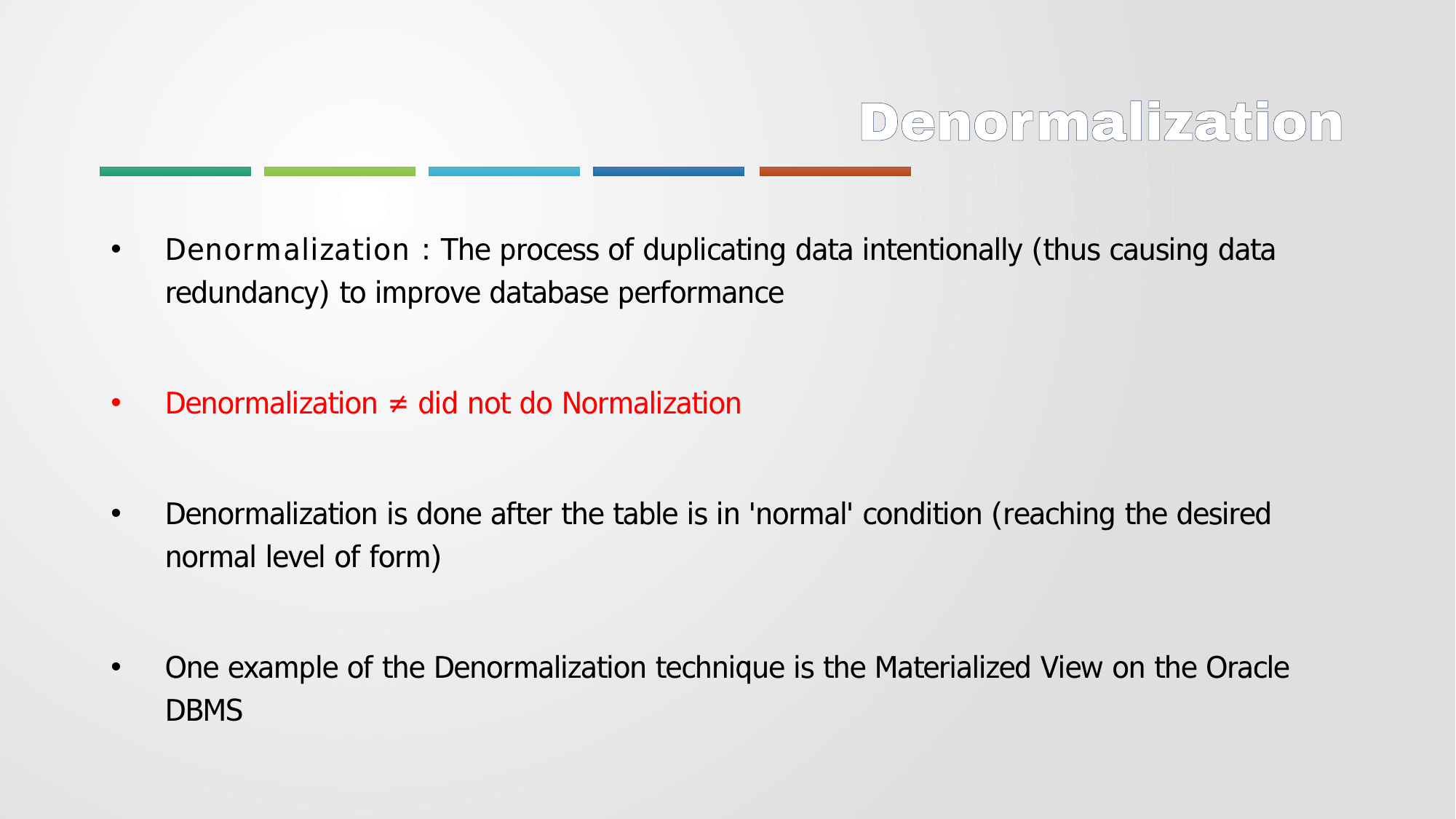

# Denormalization
Denormalization : The process of duplicating data intentionally (thus causing data redundancy) to improve database performance

Denormalization ≠ did not do Normalization

Denormalization is done after the table is in 'normal' condition (reaching the desired normal level of form)

One example of the Denormalization technique is the Materialized View on the Oracle DBMS